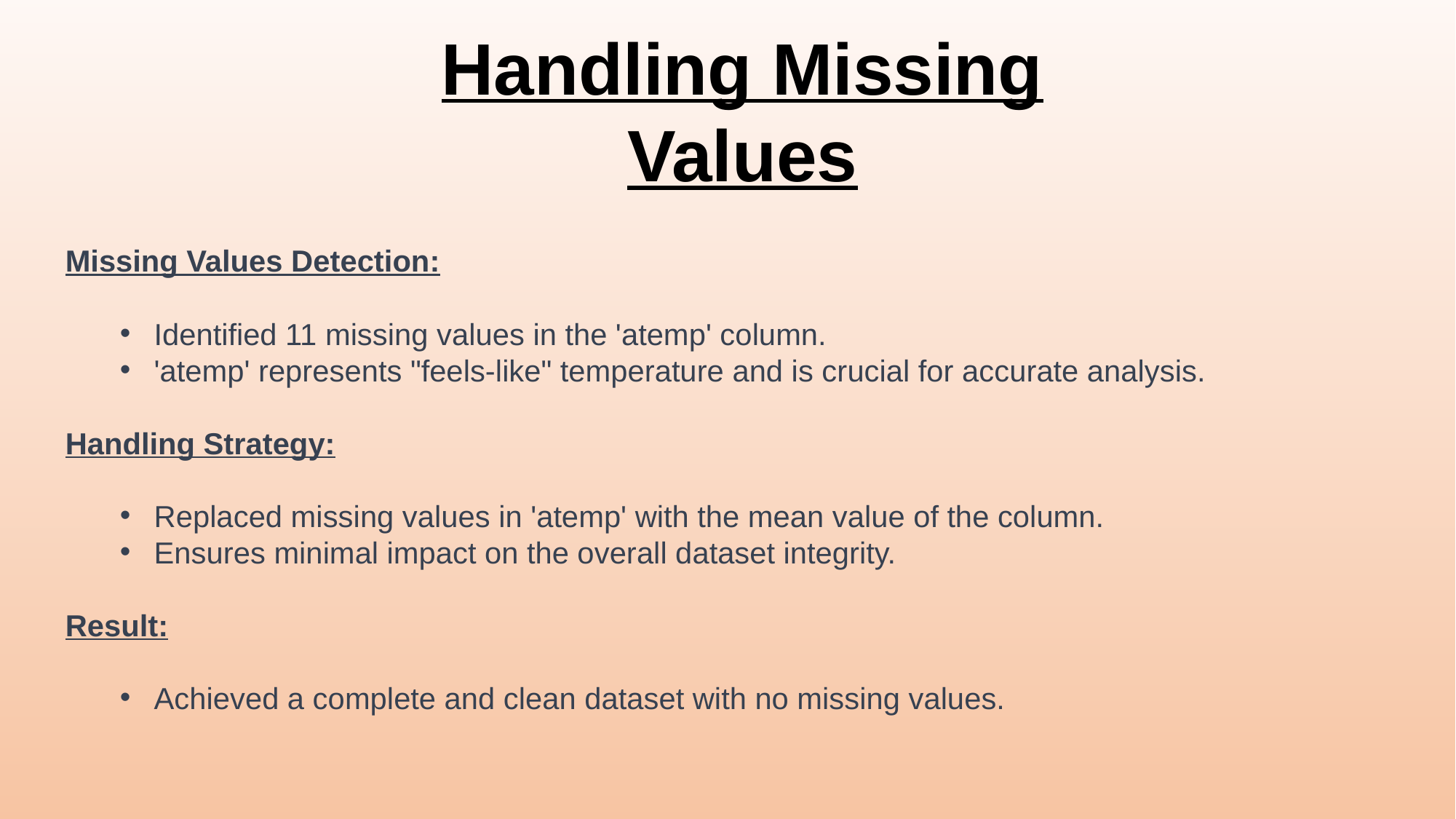

Handling Missing Values

Missing Values Detection:

Identified 11 missing values in the 'atemp' column.
'atemp' represents "feels-like" temperature and is crucial for accurate analysis.

Handling Strategy:

Replaced missing values in 'atemp' with the mean value of the column.
Ensures minimal impact on the overall dataset integrity.

Result:

Achieved a complete and clean dataset with no missing values.